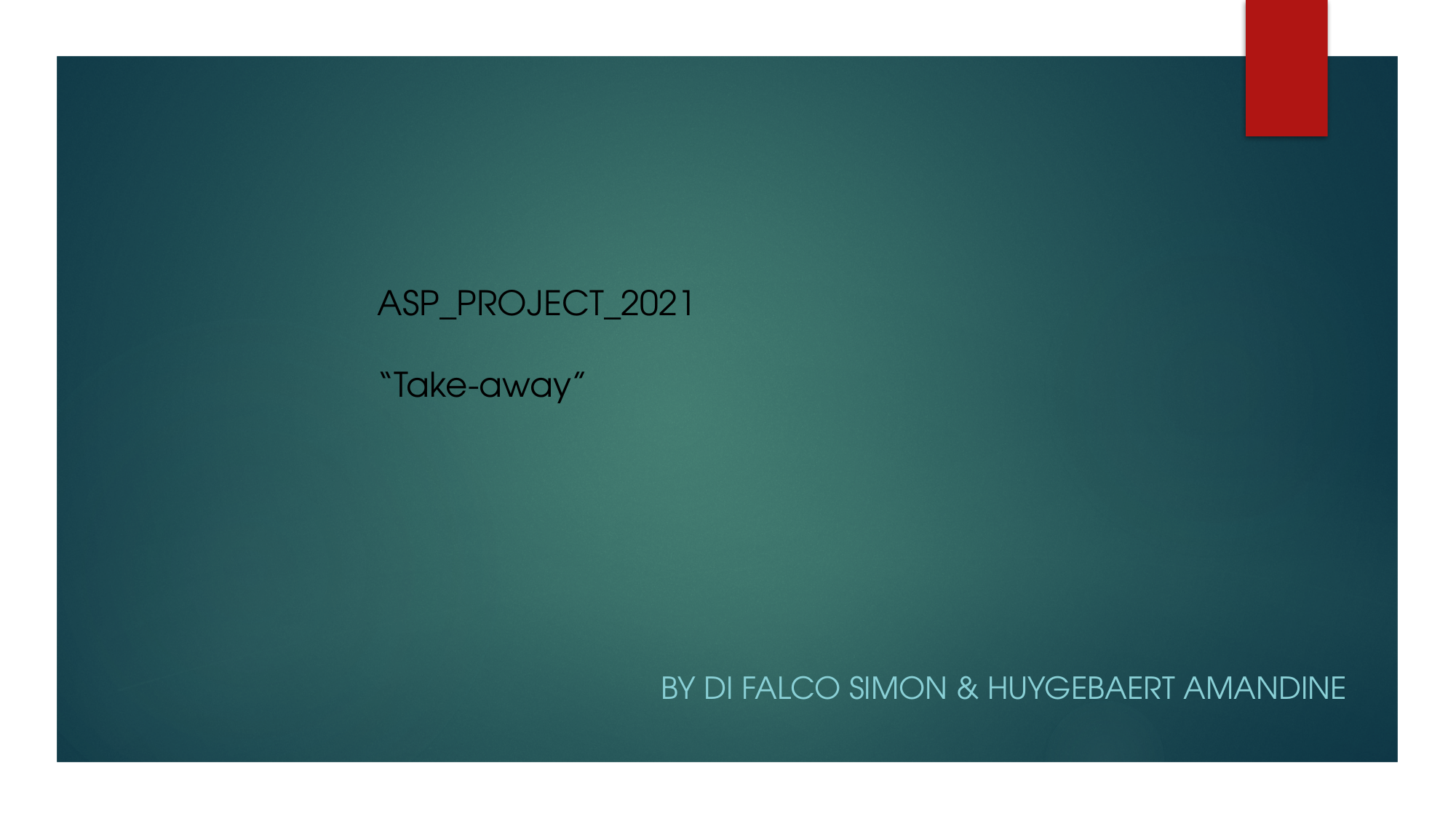

# ASP_PROJECT_2021 “Take-away”

By Di Falco Simon & Huygebaert Amandine